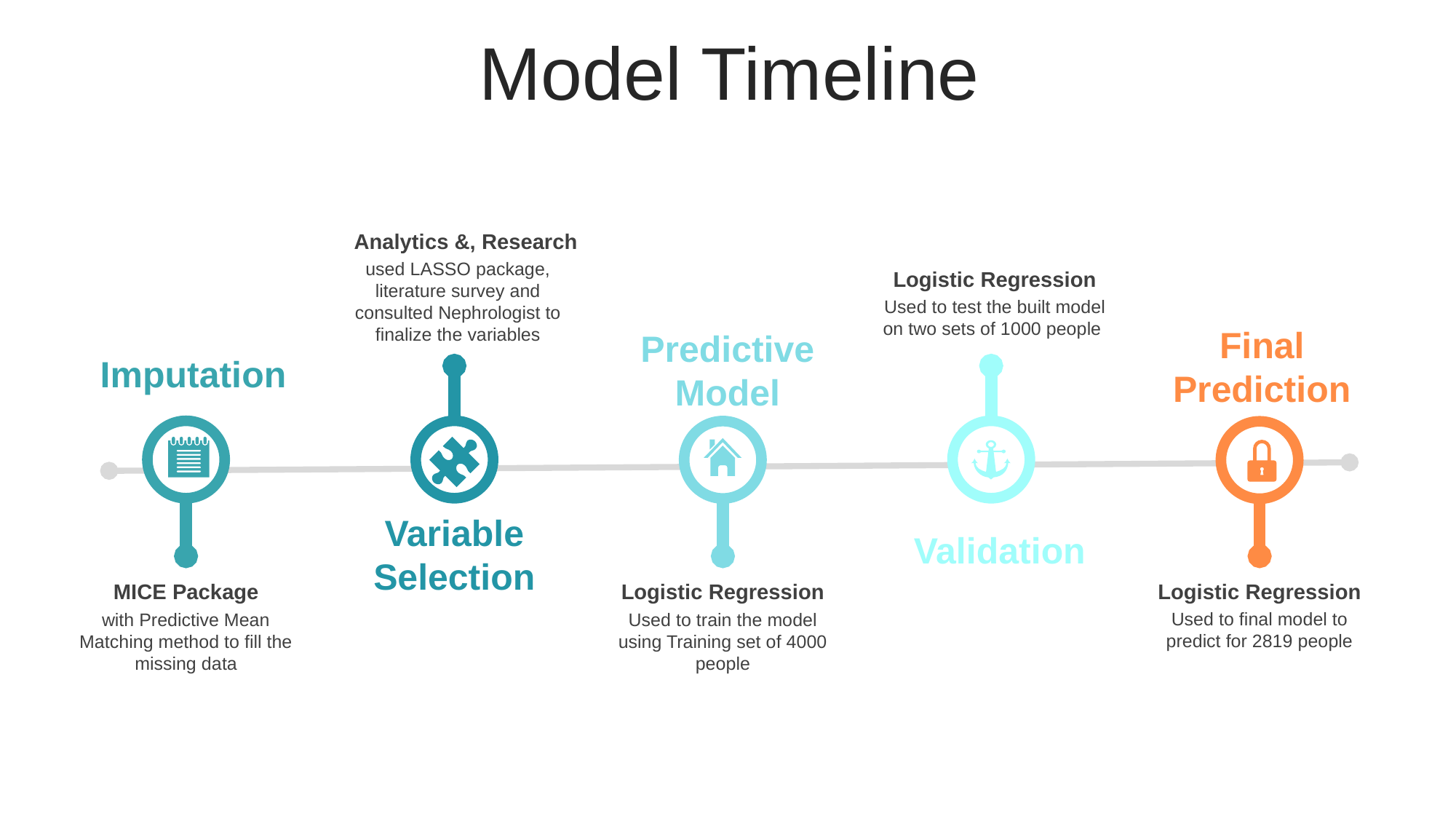

Model Timeline
Analytics &, Research
used LASSO package, literature survey and consulted Nephrologist to finalize the variables
Logistic Regression
Used to test the built model on two sets of 1000 people
Final
Prediction
Predictive
Model
Imputation

Variable
Selection
Validation
Logistic Regression
Used to final model to predict for 2819 people
Logistic Regression
Used to train the model using Training set of 4000 people
MICE Package
with Predictive Mean Matching method to fill the missing data